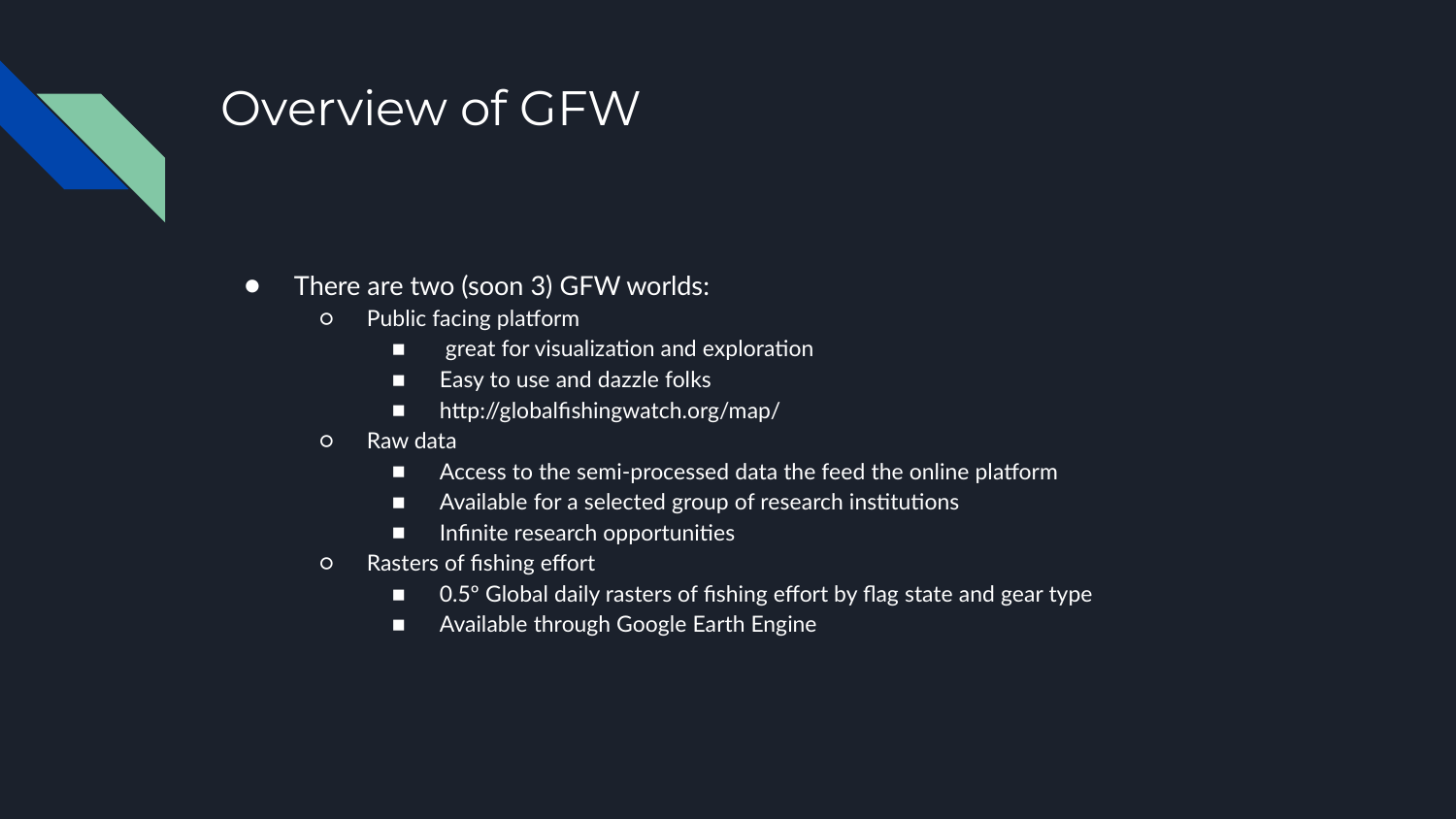

# Overview of GFW
There are two (soon 3) GFW worlds:
Public facing platform
 great for visualization and exploration
Easy to use and dazzle folks
http://globalfishingwatch.org/map/
Raw data
Access to the semi-processed data the feed the online platform
Available for a selected group of research institutions
Infinite research opportunities
Rasters of fishing effort
0.5º Global daily rasters of fishing effort by flag state and gear type
Available through Google Earth Engine